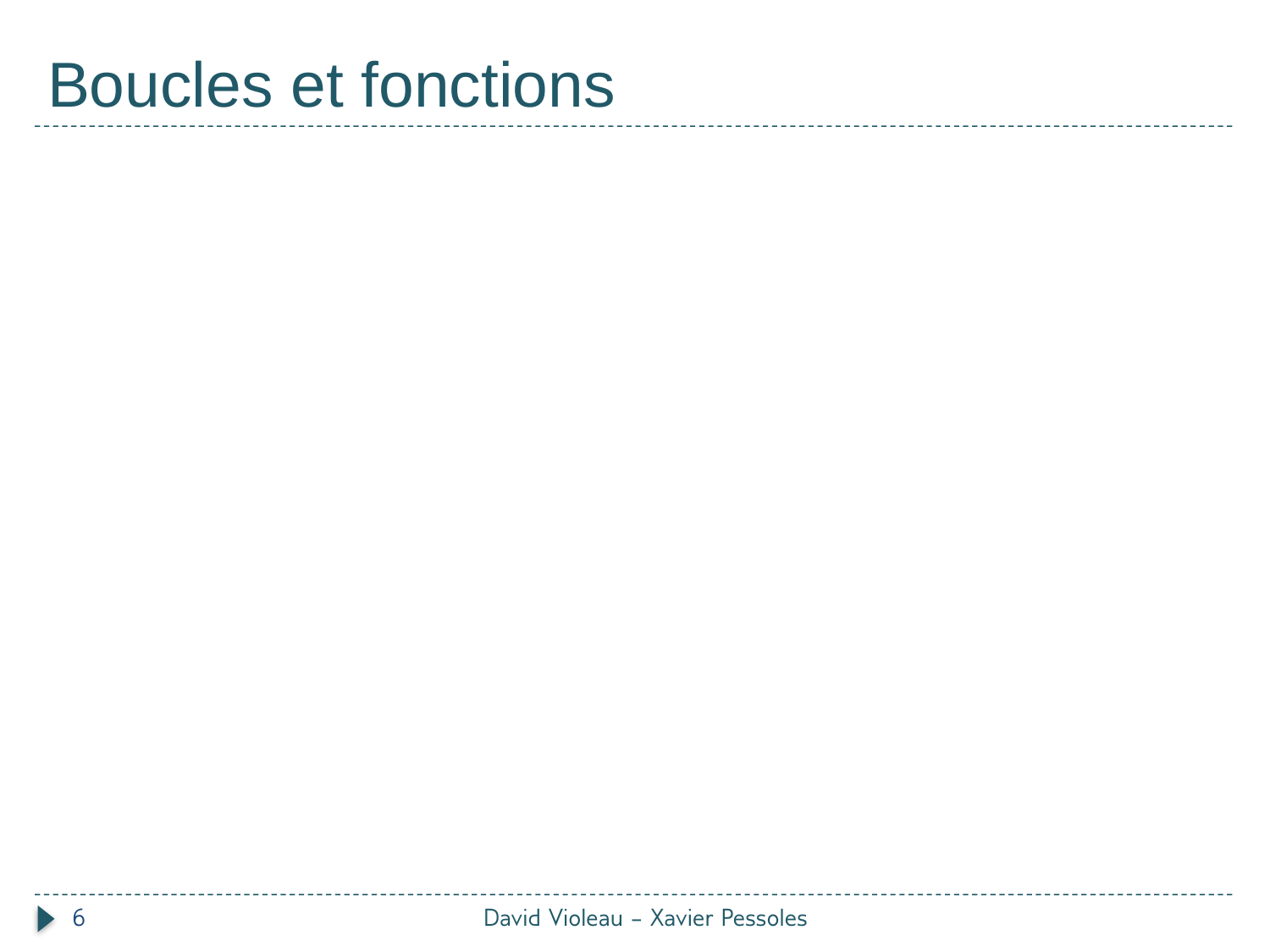

# Boucles et fonctions

6
David Violeau – Xavier Pessoles